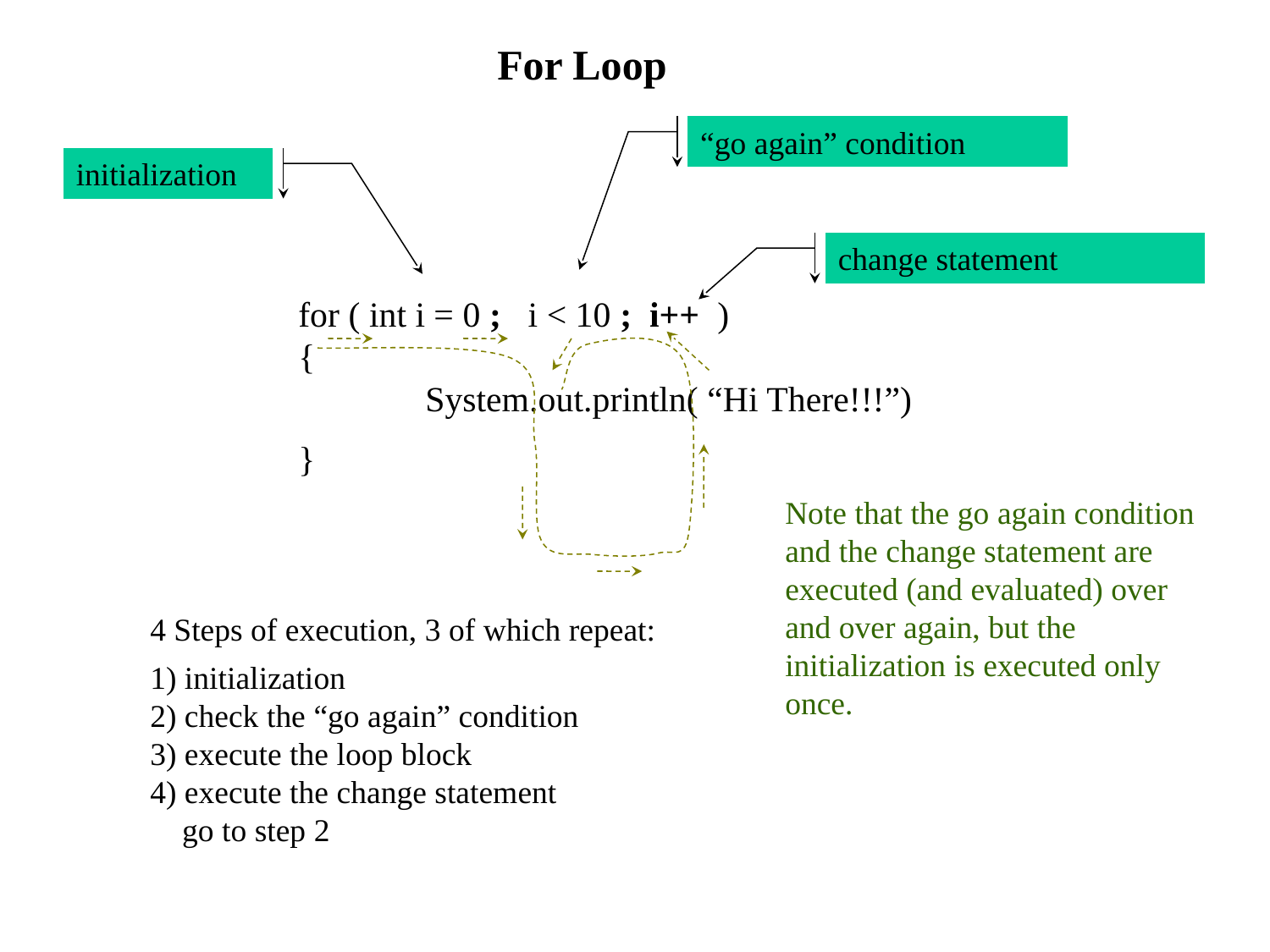

For Loop
“go again” condition
initialization
change statement
for ( int i = 0 ;   i < 10 ;  i++  )
{
	System.out.println( “Hi There!!!”)
}

Note that the go again condition and the change statement are executed (and evaluated) over and over again, but the initialization is executed only once.

4 Steps of execution, 3 of which repeat:
1) initialization
2) check the “go again” condition
3) execute the loop block
4) execute the change statement
    go to step 2